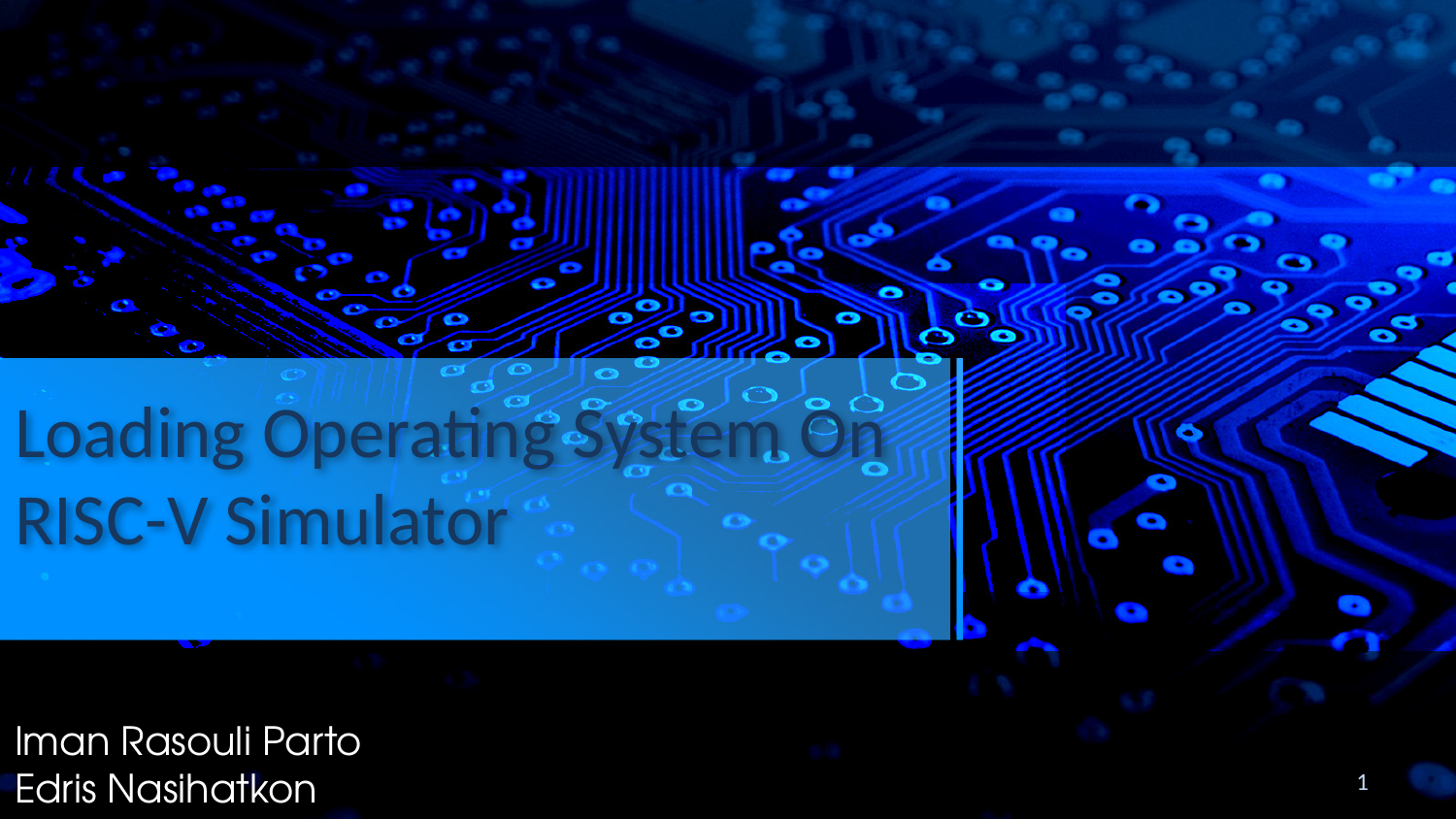

# Loading Operating System On RISC-V Simulator
Iman Rasouli Parto
Edris Nasihatkon
1